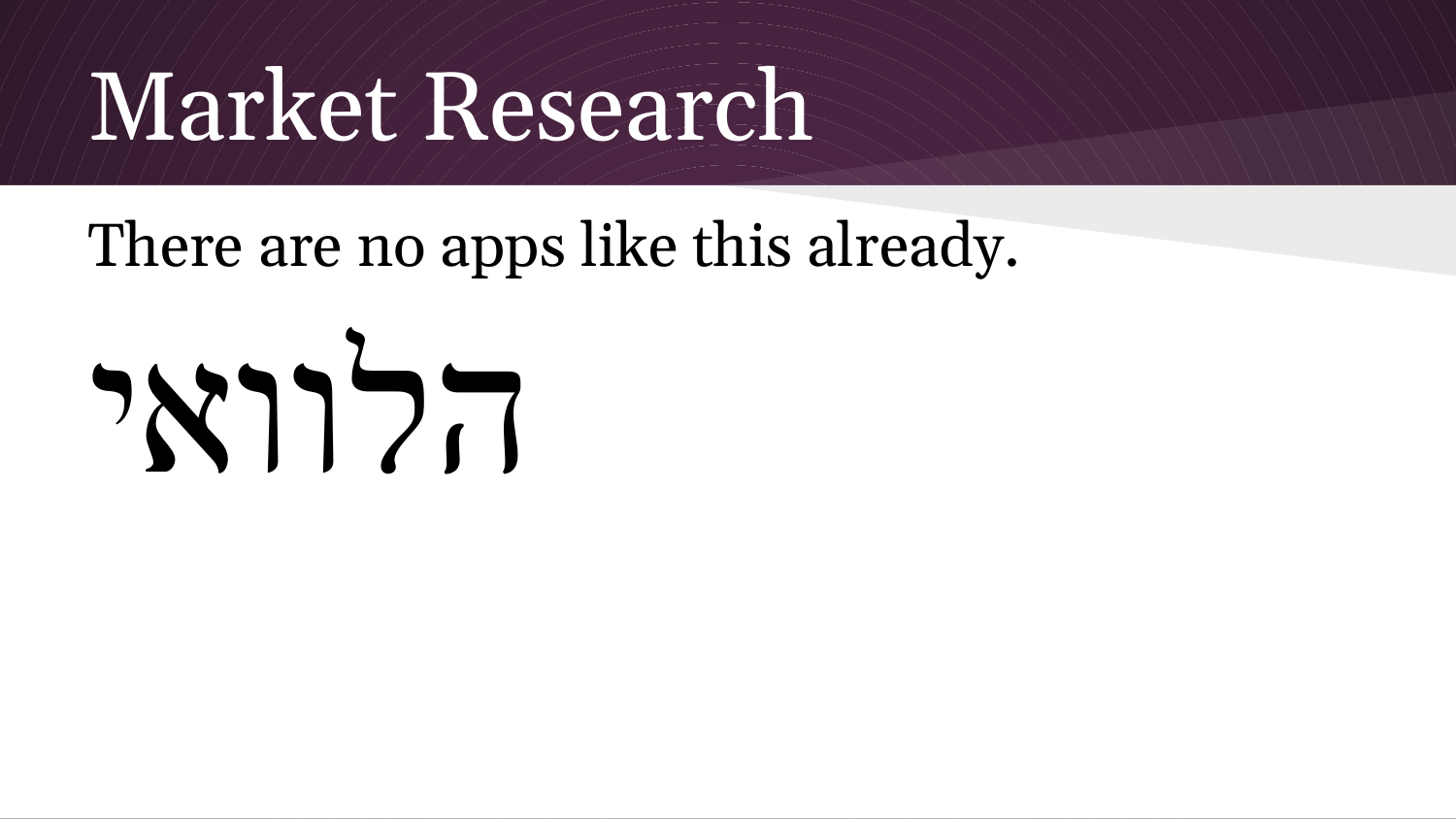

# Market Research
There are no apps like this already.
הלוואי